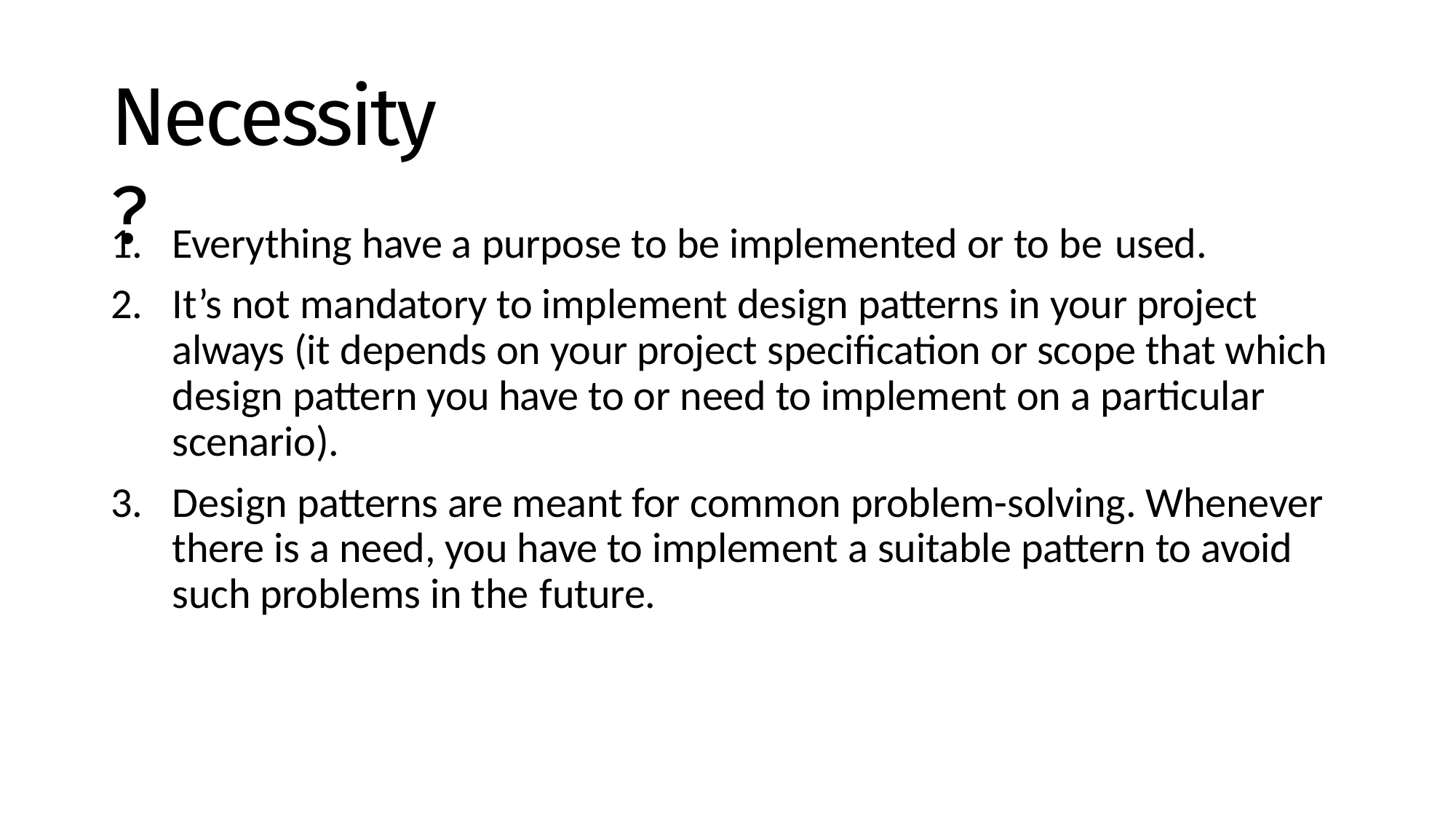

# Necessity?
Everything have a purpose to be implemented or to be used.
It’s not mandatory to implement design patterns in your project  always (it depends on your project specification or scope that which  design pattern you have to or need to implement on a particular  scenario).
Design patterns are meant for common problem-solving. Whenever  there is a need, you have to implement a suitable pattern to avoid  such problems in the future.